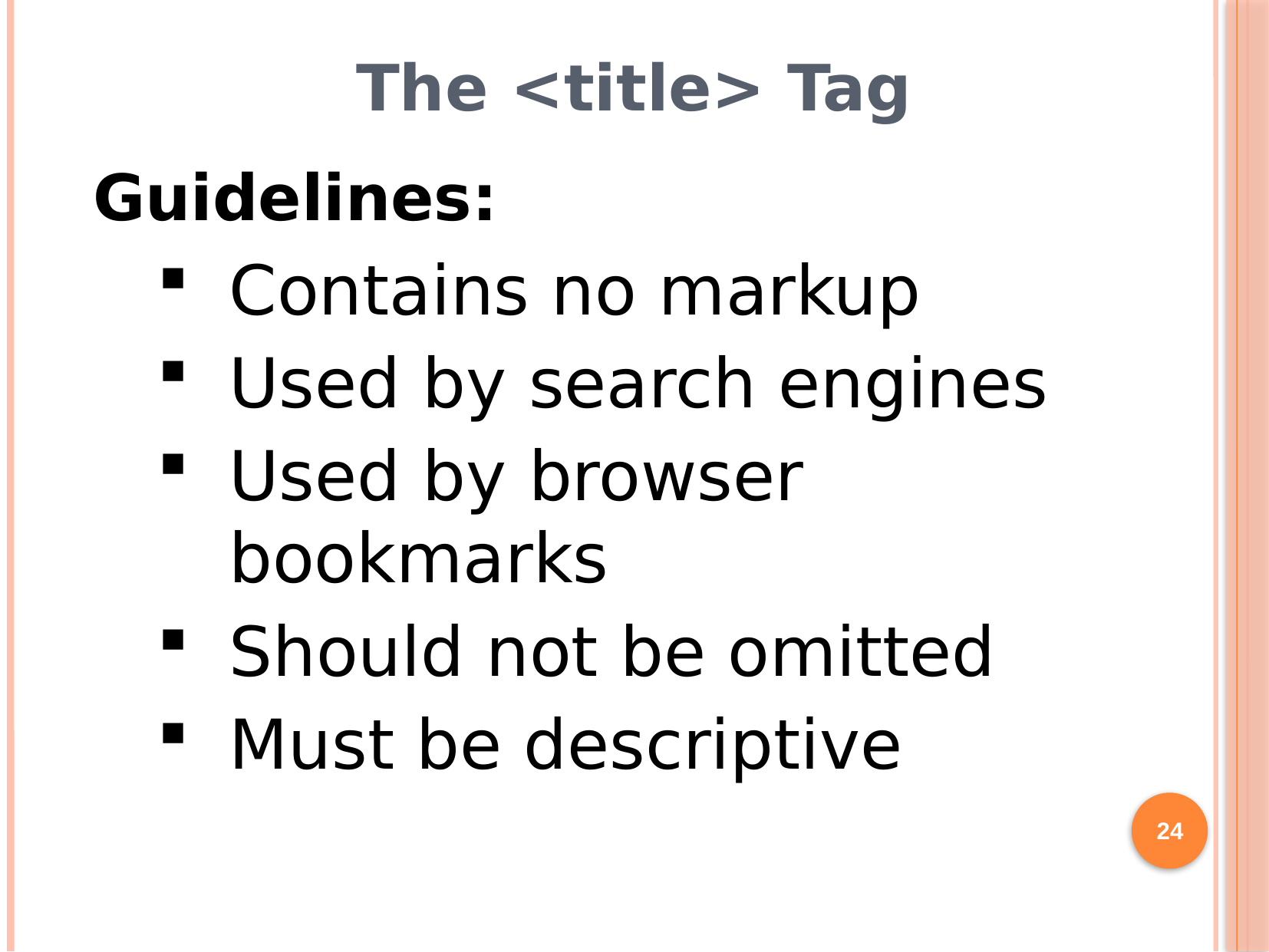

# The <title> Tag
Guidelines:
Contains no markup
Used by search engines
Used by browser bookmarks
Should not be omitted
Must be descriptive
24